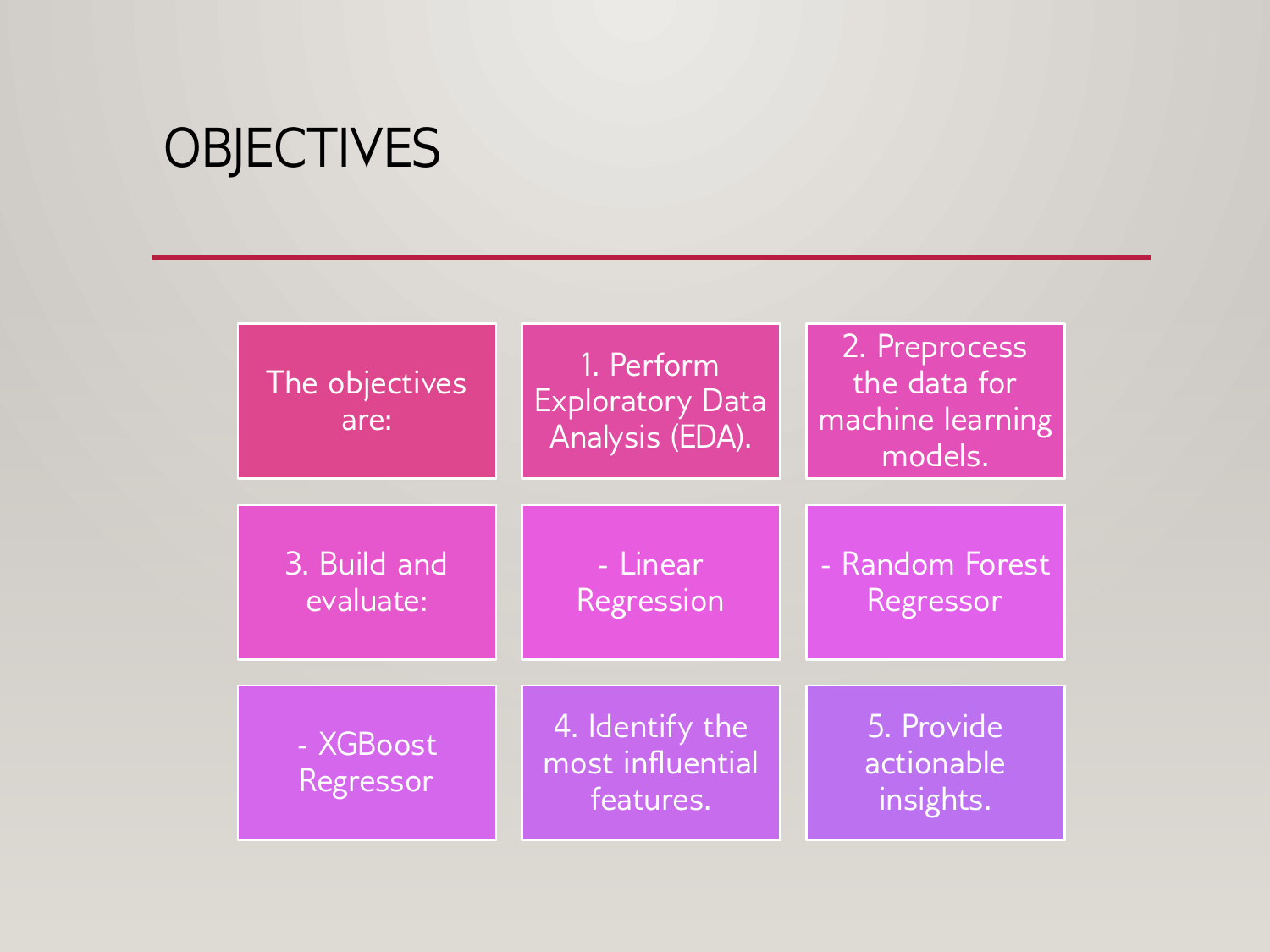

# Objectives

The objectives are:
1. Perform Exploratory Data Analysis (EDA).
2. Preprocess the data for machine learning models.
3. Build and evaluate:
- Linear Regression
- Random Forest Regressor
- XGBoost Regressor
4. Identify the most influential features.
5. Provide actionable insights.